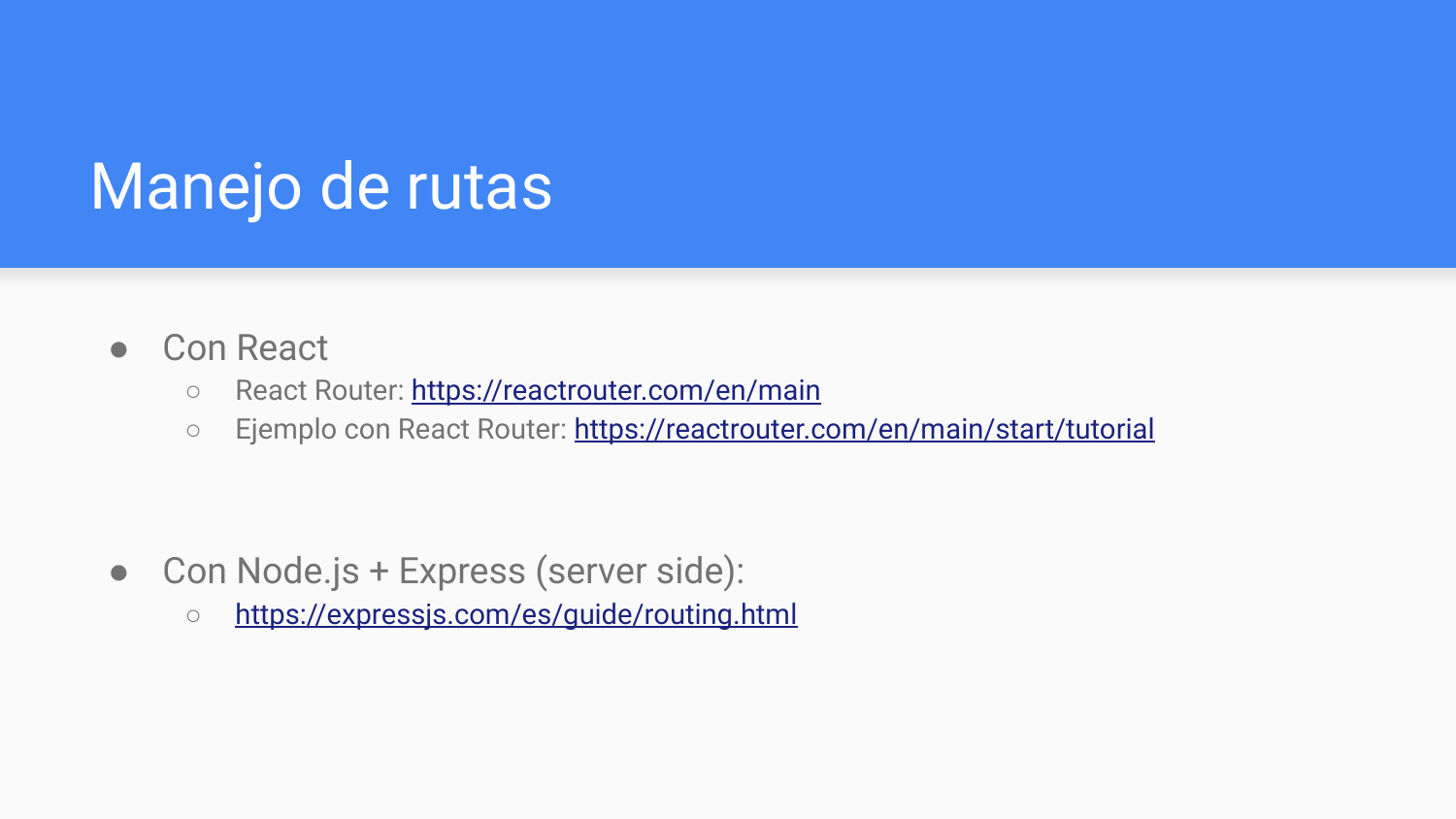

# Manejo de rutas
Con React
React Router: https://reactrouter.com/en/main
Ejemplo con React Router: https://reactrouter.com/en/main/start/tutorial

Con Node.js + Express (server side):
https://expressjs.com/es/guide/routing.html